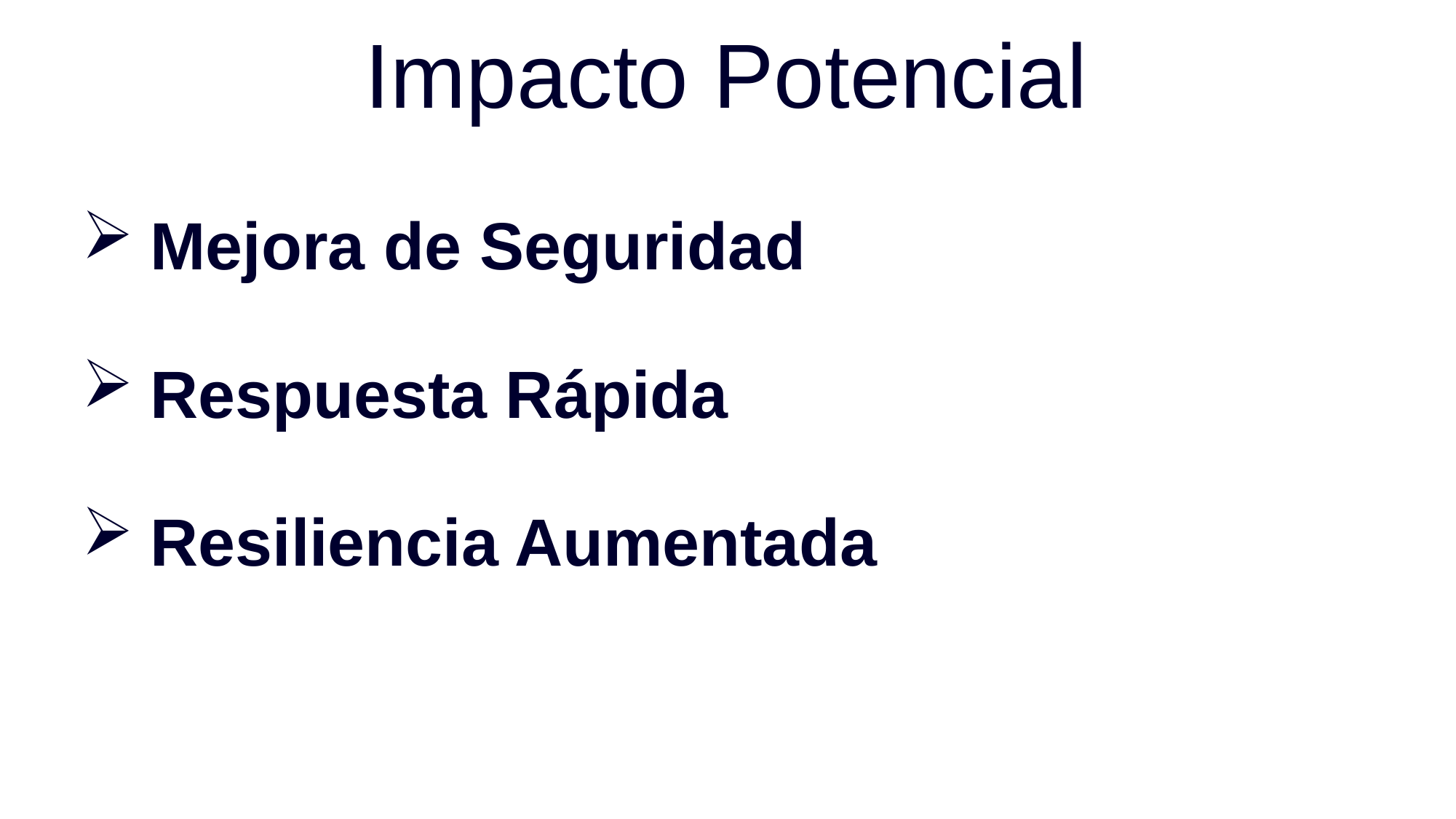

Impacto Potencial
Mejora de Seguridad
Respuesta Rápida
Resiliencia Aumentada